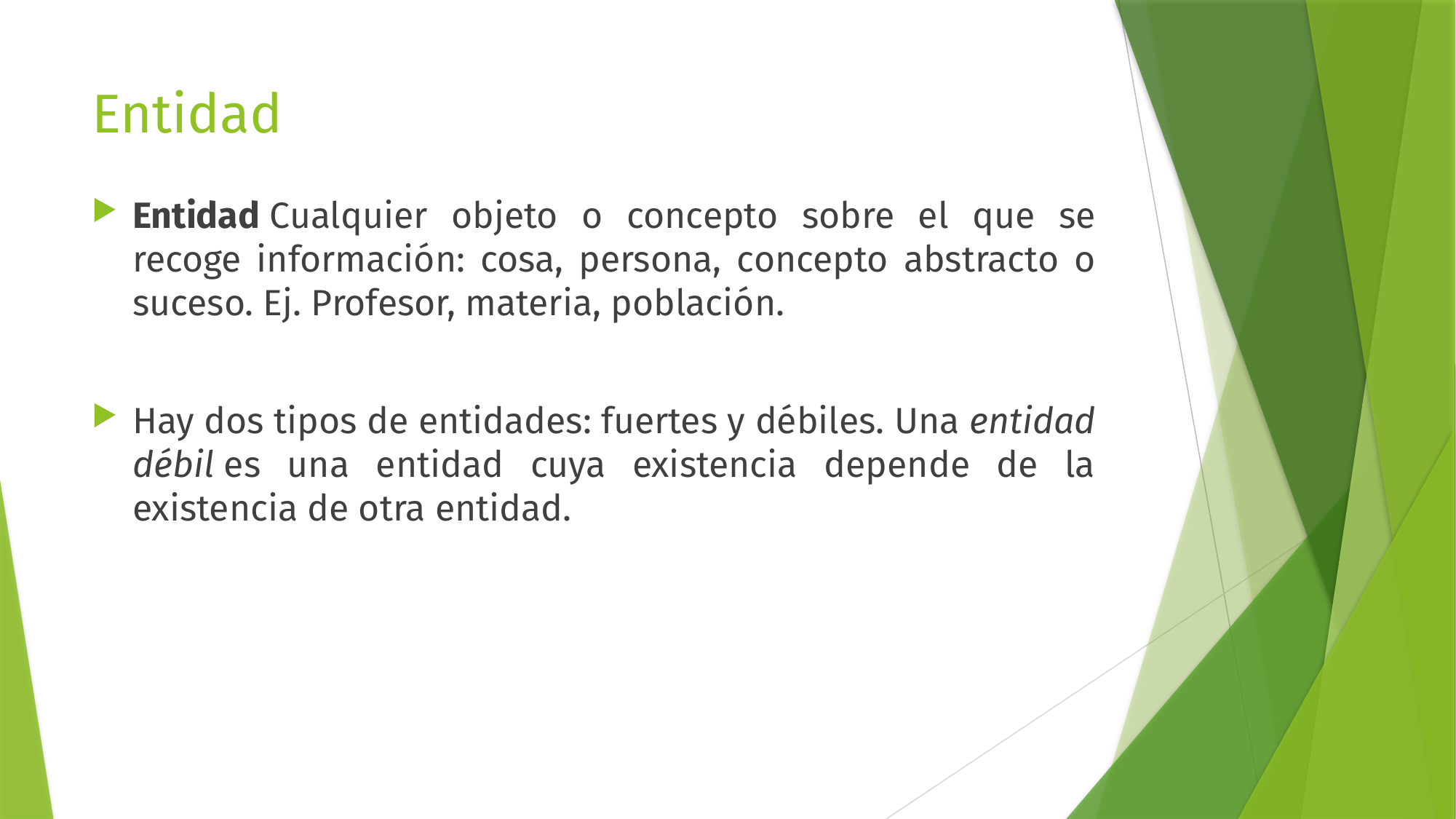

# Entidad
Entidad Cualquier objeto o concepto sobre el que se recoge información: cosa, persona, concepto abstracto o suceso. Ej. Profesor, materia, población.

Hay dos tipos de entidades: fuertes y débiles. Una entidad débil es una entidad cuya existencia depende de la existencia de otra entidad.